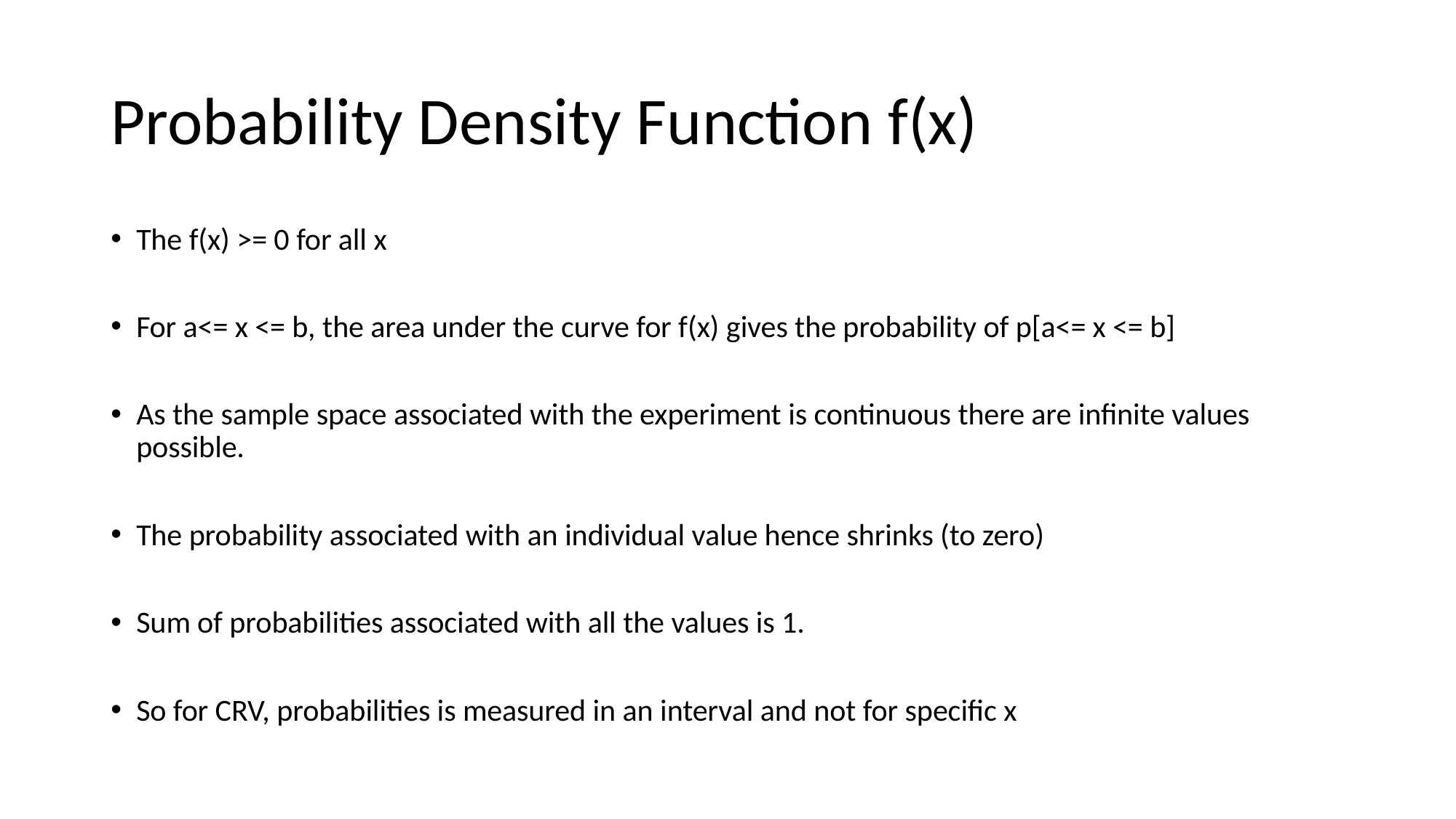

# Probability Density Function f(x)
The f(x) >= 0 for all x

For a<= x <= b, the area under the curve for f(x) gives the probability of p[a<= x <= b]

As the sample space associated with the experiment is continuous there are infinite values possible.

The probability associated with an individual value hence shrinks (to zero)

Sum of probabilities associated with all the values is 1.

So for CRV, probabilities is measured in an interval and not for specific x